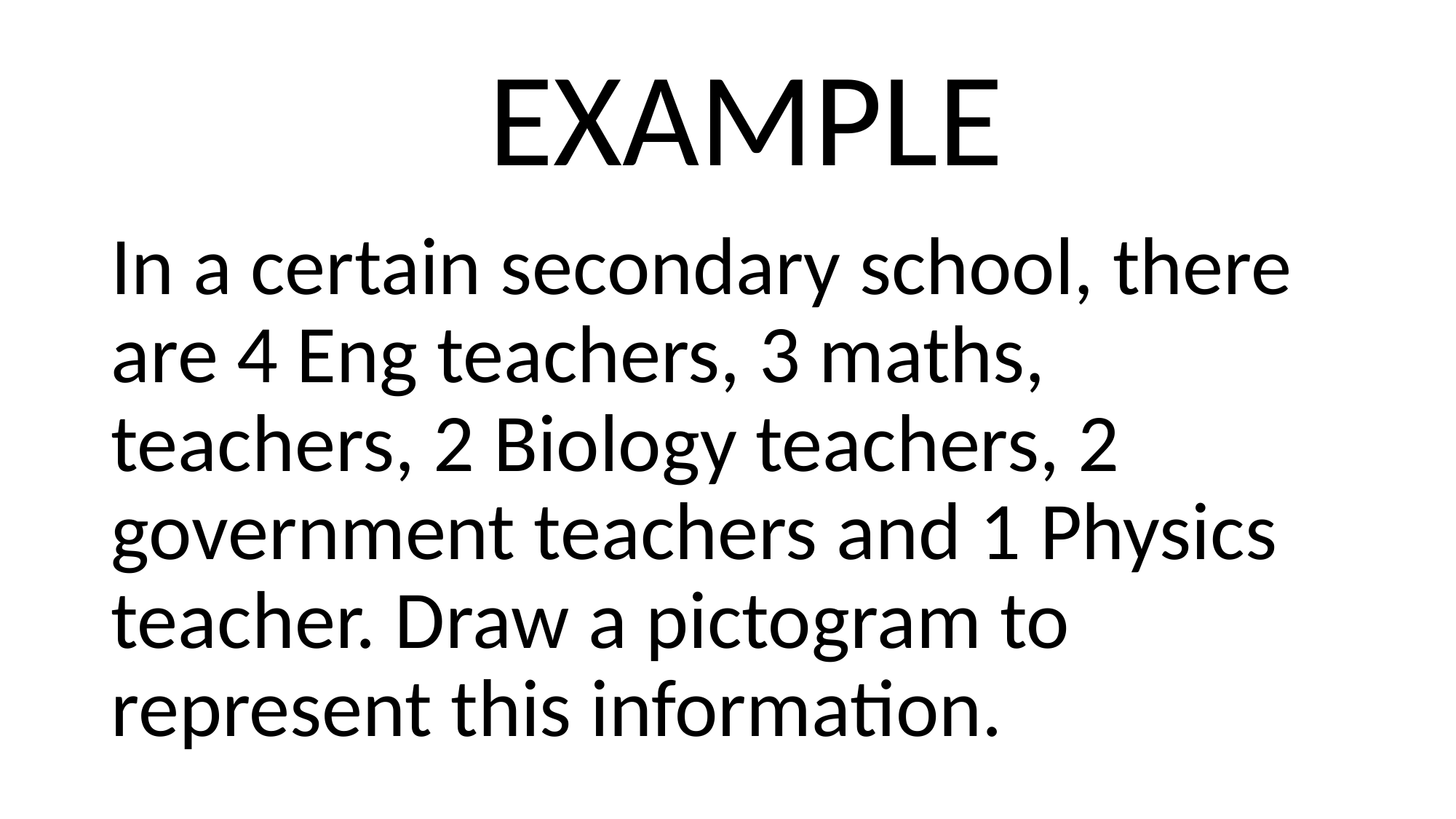

# EXAMPLE
In a certain secondary school, there are 4 Eng teachers, 3 maths, teachers, 2 Biology teachers, 2 government teachers and 1 Physics teacher. Draw a pictogram to represent this information.